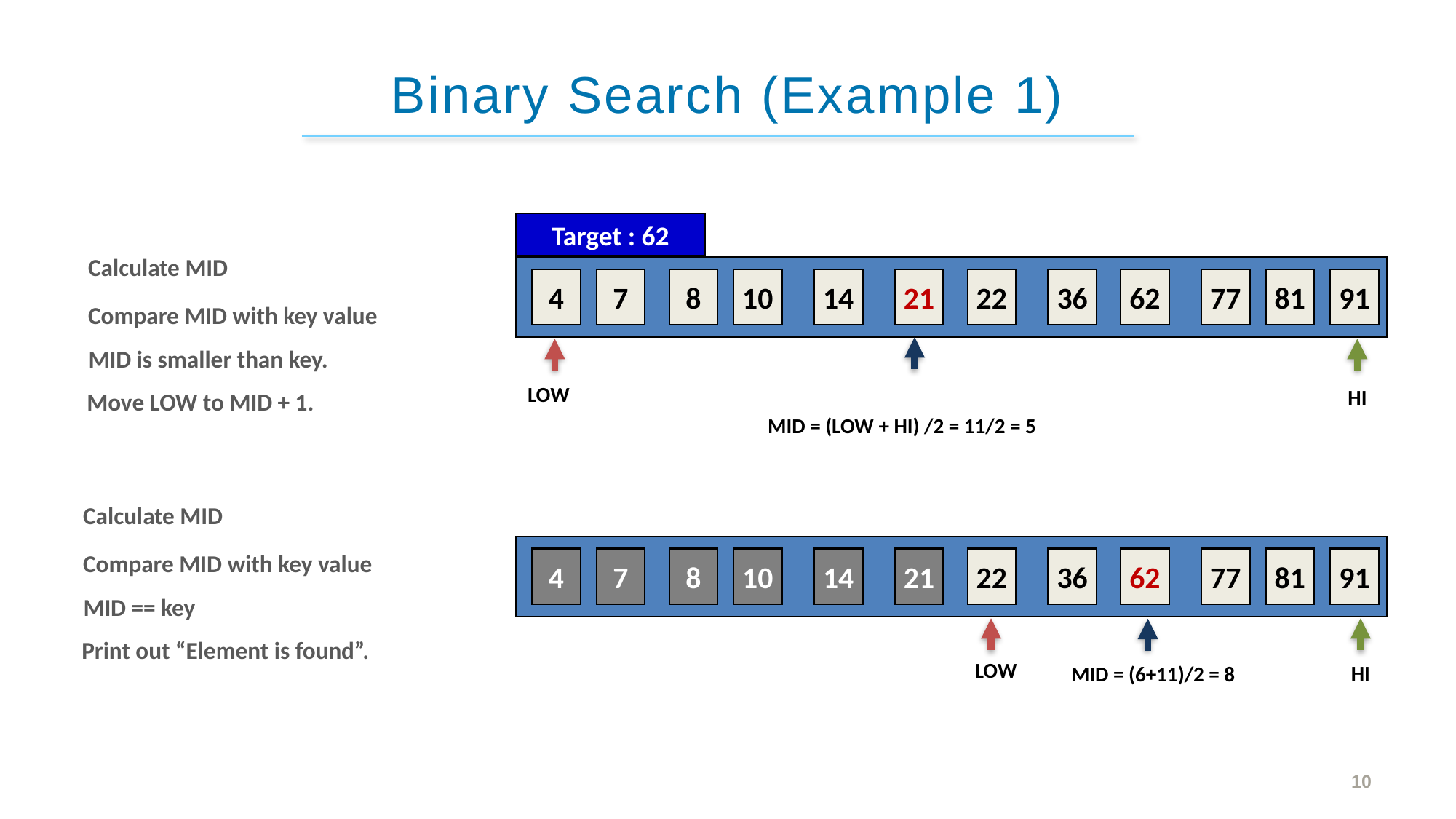

Binary Search (Example 1)
Target : 62
Calculate MID

4
7
8
10
14
21
22
36
62
77
81
91
Compare MID with key value
MID is smaller than key.
LOW
HI
Move LOW to MID + 1.
MID = (LOW + HI) /2 = 11/2 = 5
Calculate MID

4
7
8
10
14
21
22
36
62
77
81
91
Compare MID with key value
MID == key
Print out “Element is found”.
LOW
HI
MID = (6+11)/2 = 8
10